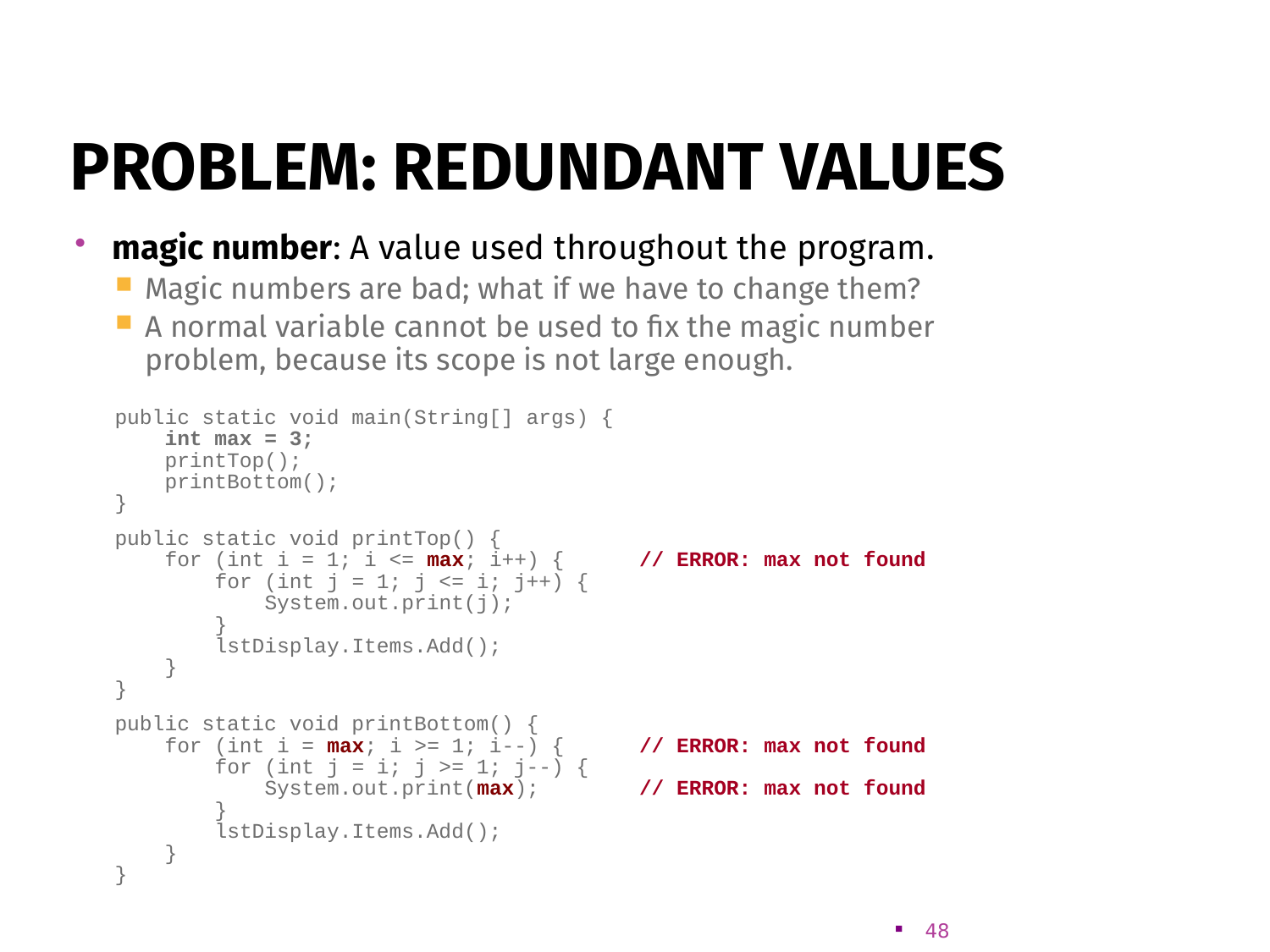

# Problem: redundant values
magic number: A value used throughout the program.
Magic numbers are bad; what if we have to change them?
A normal variable cannot be used to fix the magic number problem, because its scope is not large enough.

public static void main(String[] args) {
    int max = 3;
    printTop();
    printBottom();
}

public static void printTop() {
    for (int i = 1; i <= max; i++) {      // ERROR: max not found
        for (int j = 1; j <= i; j++) {
            System.out.print(j);
        }
        lstDisplay.Items.Add();
    }
}

public static void printBottom() {
    for (int i = max; i >= 1; i--) {      // ERROR: max not found
        for (int j = i; j >= 1; j--) {
            System.out.print(max);        // ERROR: max not found
        }
        lstDisplay.Items.Add();
    }
}
48